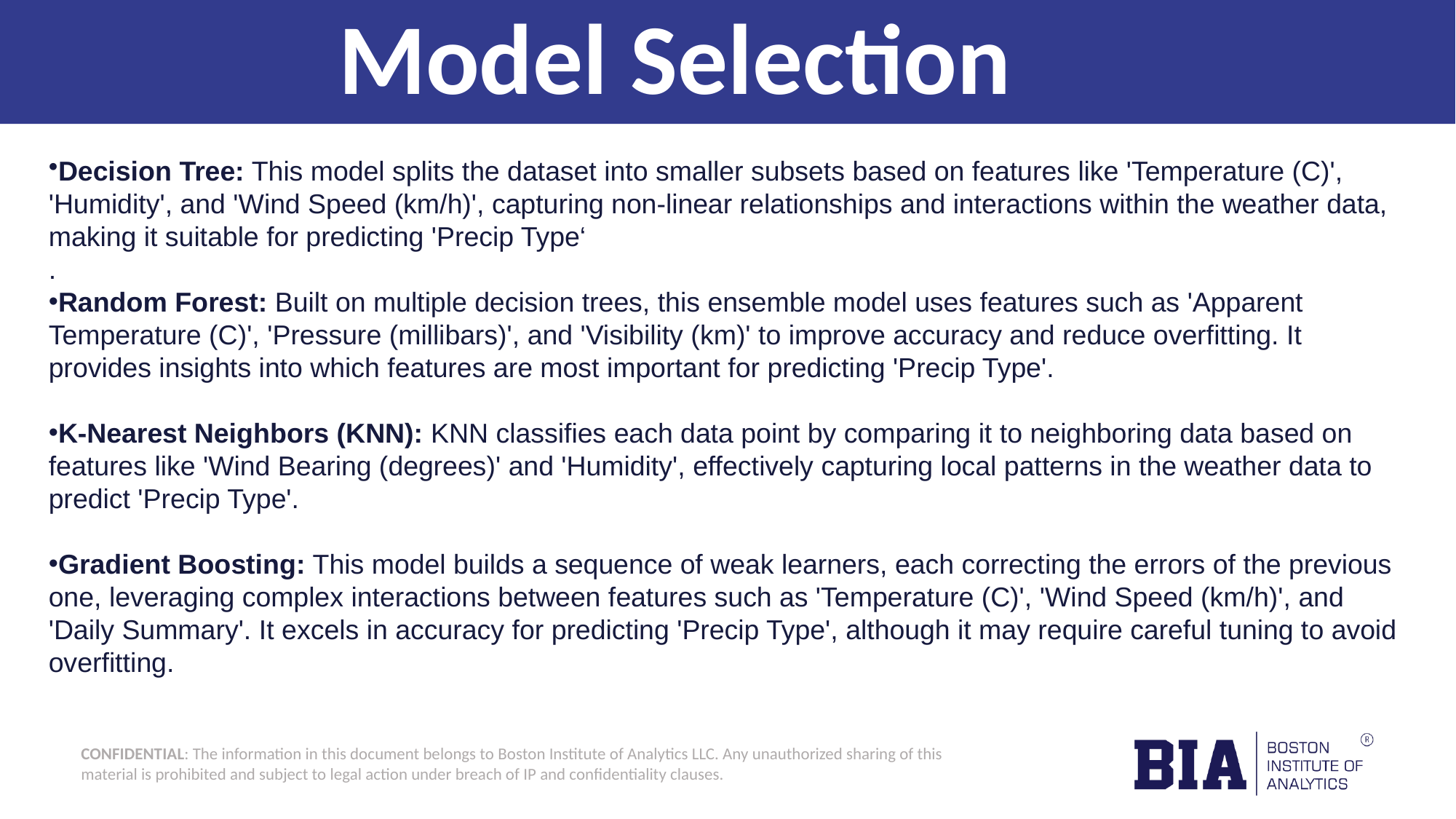

# Model Selection
Decision Tree: This model splits the dataset into smaller subsets based on features like 'Temperature (C)', 'Humidity', and 'Wind Speed (km/h)', capturing non-linear relationships and interactions within the weather data, making it suitable for predicting 'Precip Type‘
.
Random Forest: Built on multiple decision trees, this ensemble model uses features such as 'Apparent Temperature (C)', 'Pressure (millibars)', and 'Visibility (km)' to improve accuracy and reduce overfitting. It provides insights into which features are most important for predicting 'Precip Type'.

K-Nearest Neighbors (KNN): KNN classifies each data point by comparing it to neighboring data based on features like 'Wind Bearing (degrees)' and 'Humidity', effectively capturing local patterns in the weather data to predict 'Precip Type'.

Gradient Boosting: This model builds a sequence of weak learners, each correcting the errors of the previous one, leveraging complex interactions between features such as 'Temperature (C)', 'Wind Speed (km/h)', and 'Daily Summary'. It excels in accuracy for predicting 'Precip Type', although it may require careful tuning to avoid overfitting.